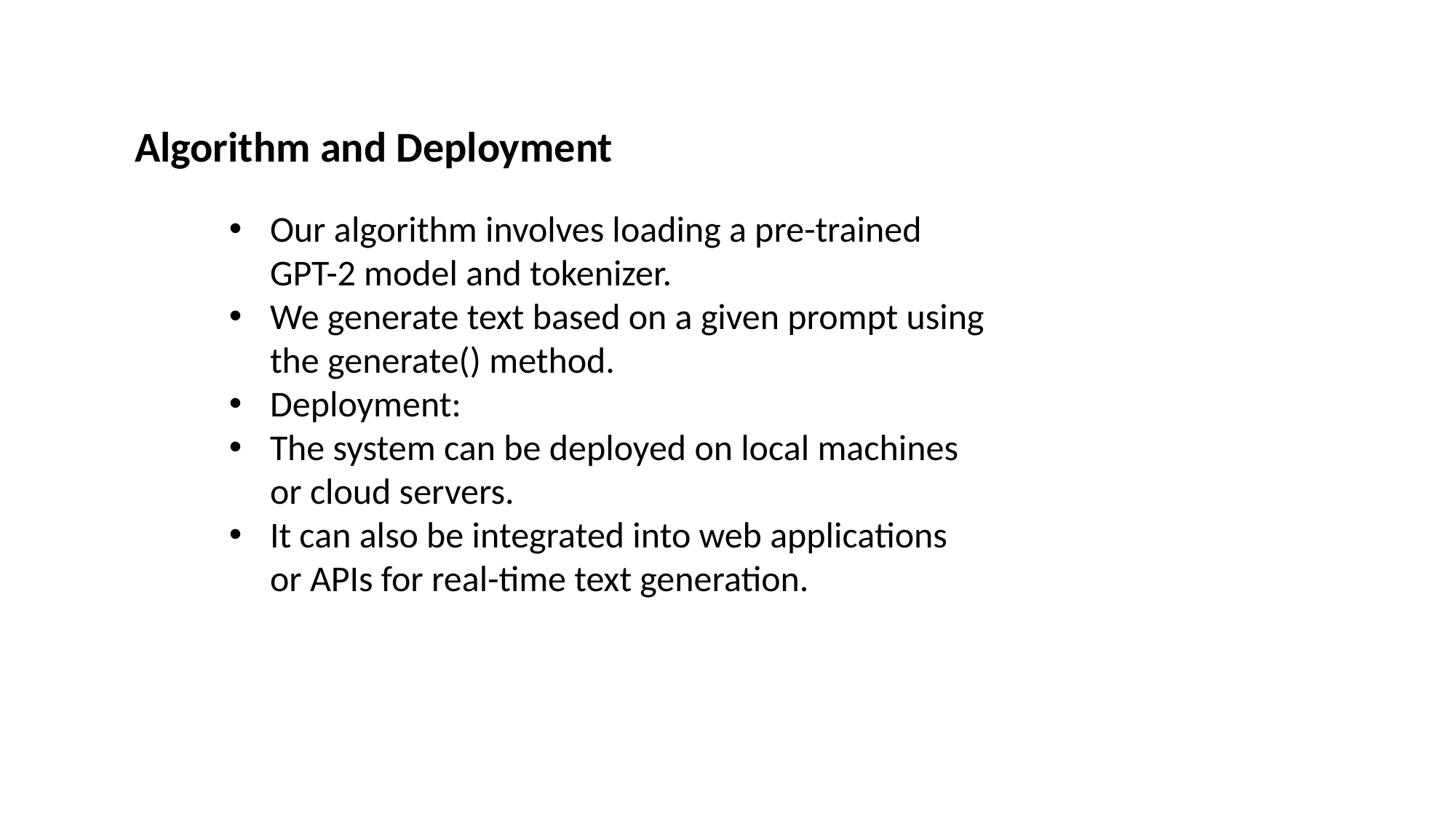

Algorithm and Deployment
Our algorithm involves loading a pre-trained GPT-2 model and tokenizer.
We generate text based on a given prompt using the generate() method.
Deployment:
The system can be deployed on local machines or cloud servers.
It can also be integrated into web applications or APIs for real-time text generation.